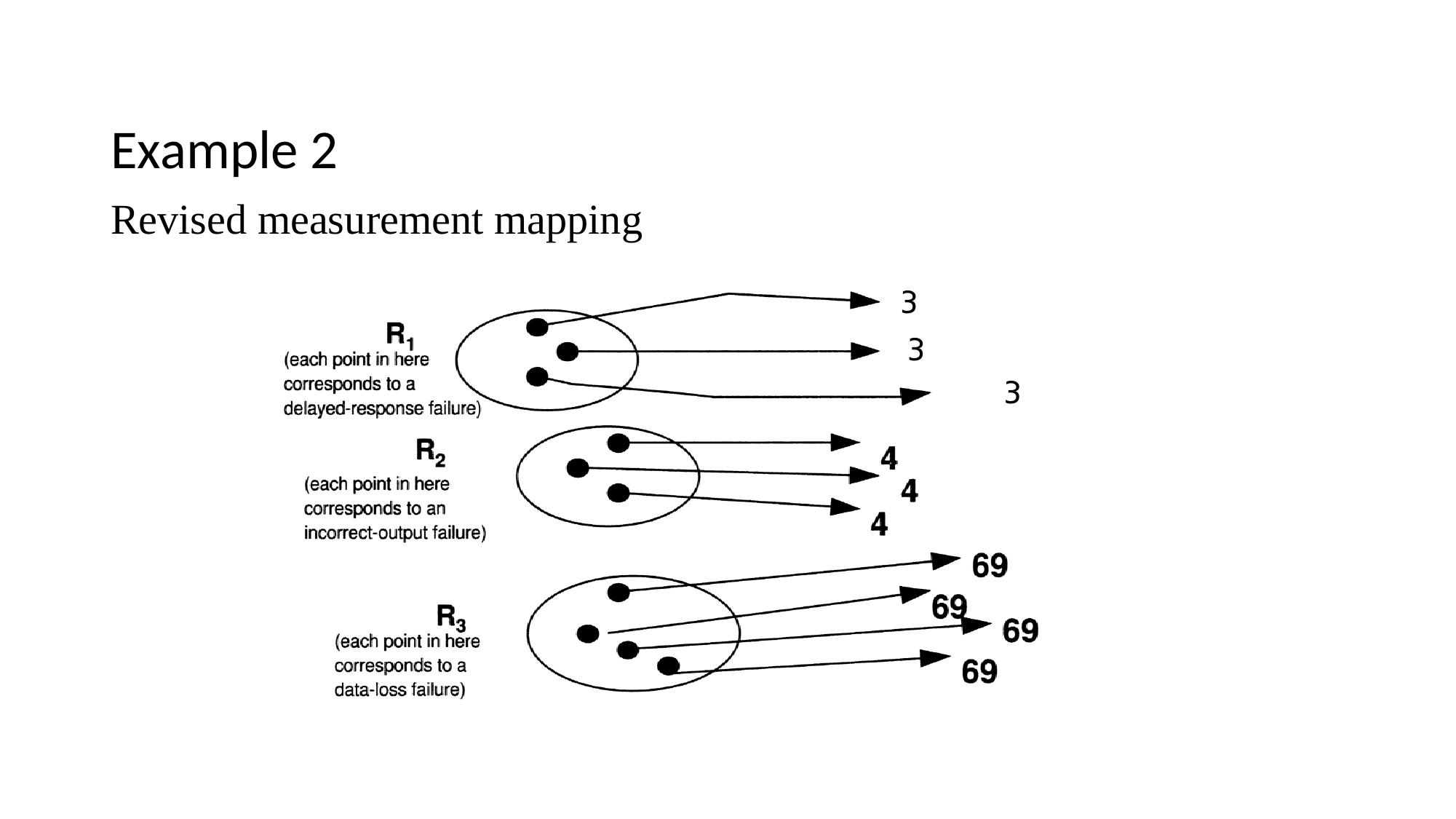

# Example 2
Revised measurement mapping
	  3
	  3
	        3